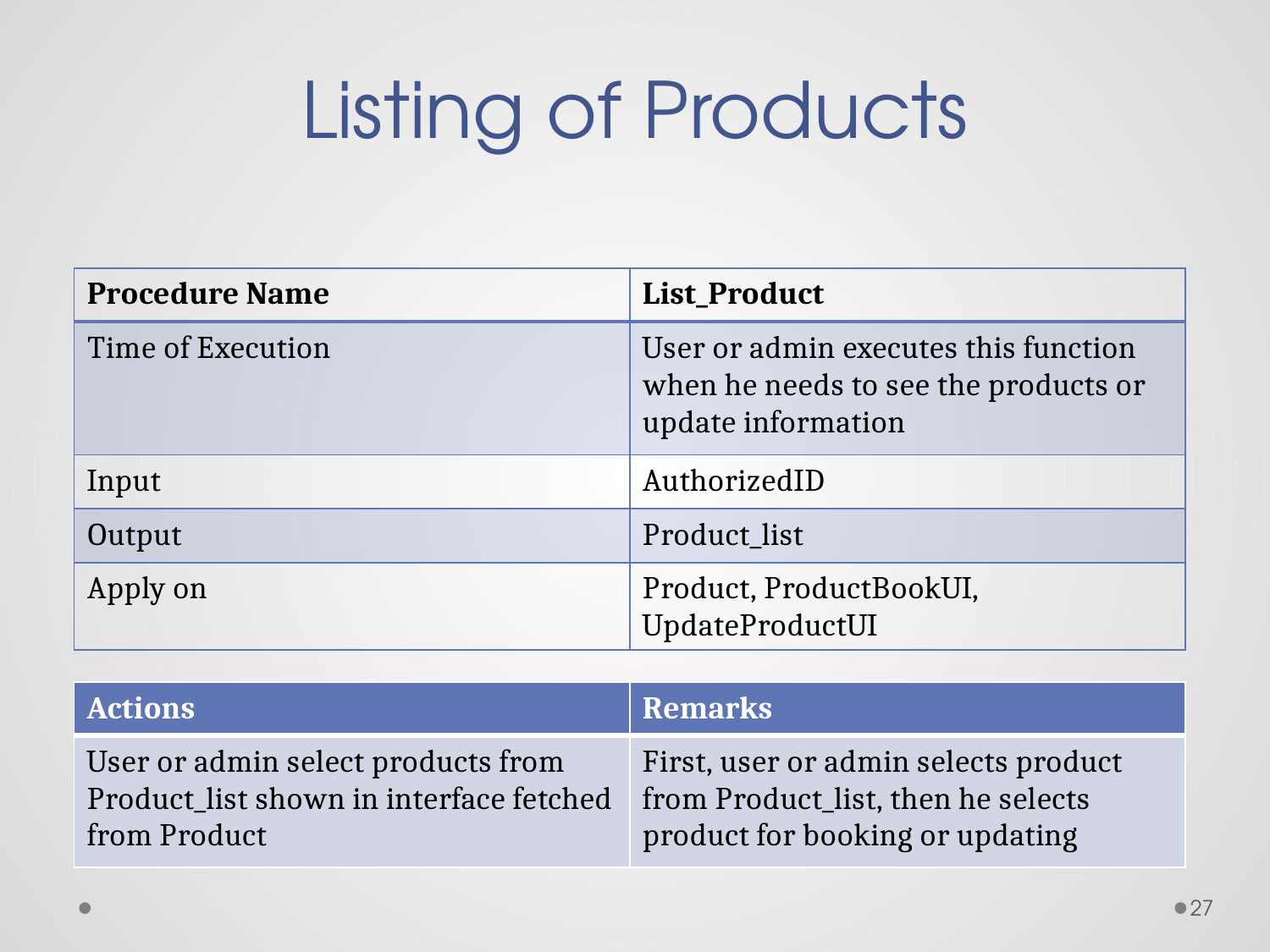

Listing of Products
| Procedure Name | List\_Product |
| --- | --- |
| Time of Execution | User or admin executes this function when he needs to see the products or update information |
| Input | AuthorizedID |
| Output | Product\_list |
| Apply on | Product, ProductBookUI, UpdateProductUI |
| Actions | Remarks |
| --- | --- |
| User or admin select products from Product\_list shown in interface fetched from Product | First, user or admin selects product from Product\_list, then he selects product for booking or updating |
27